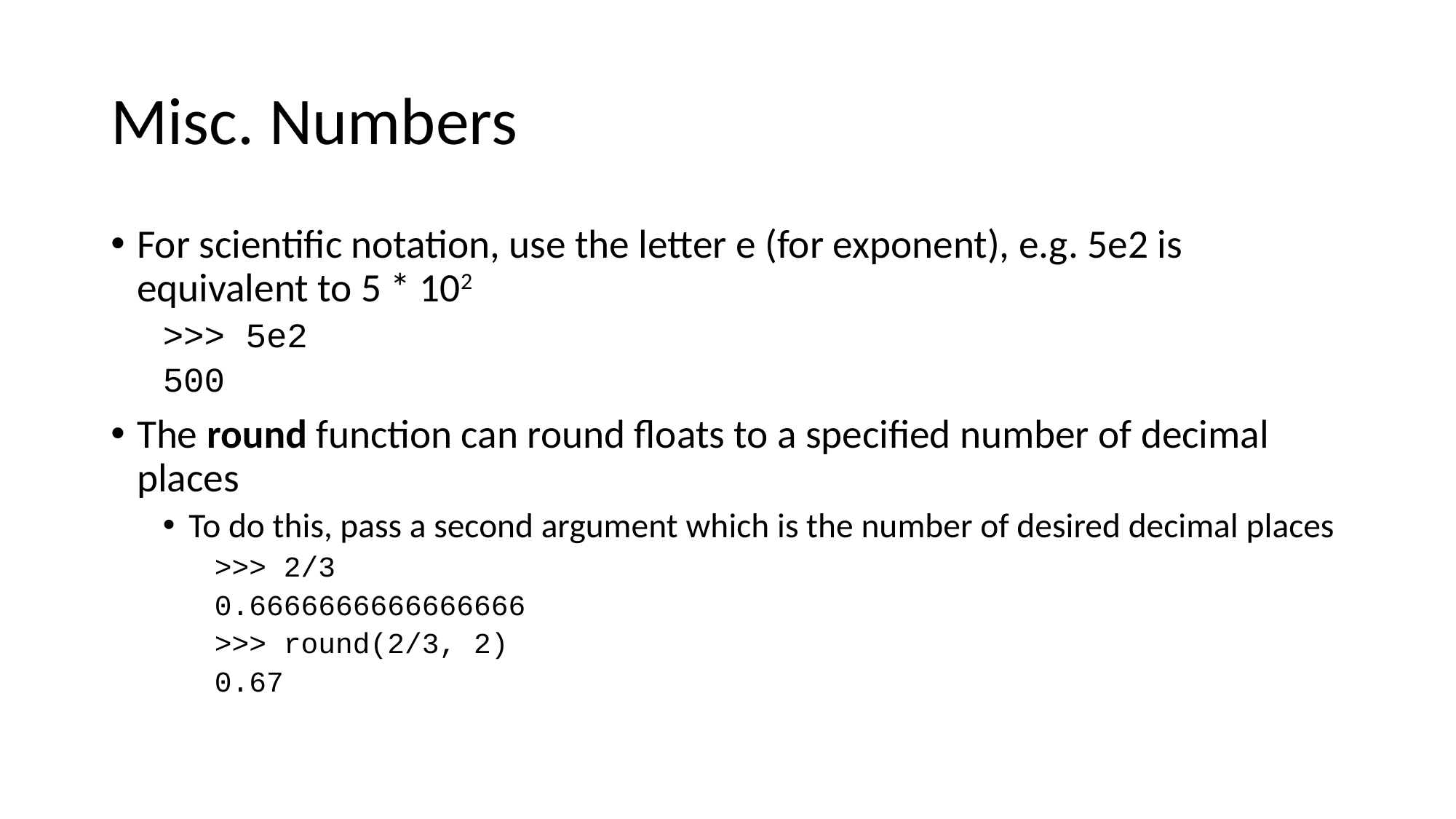

# Misc. Numbers
For scientific notation, use the letter e (for exponent), e.g. 5e2 is equivalent to 5 * 102
>>> 5e2
500
The round function can round floats to a specified number of decimal places
To do this, pass a second argument which is the number of desired decimal places
>>> 2/3
0.6666666666666666
>>> round(2/3, 2)
0.67